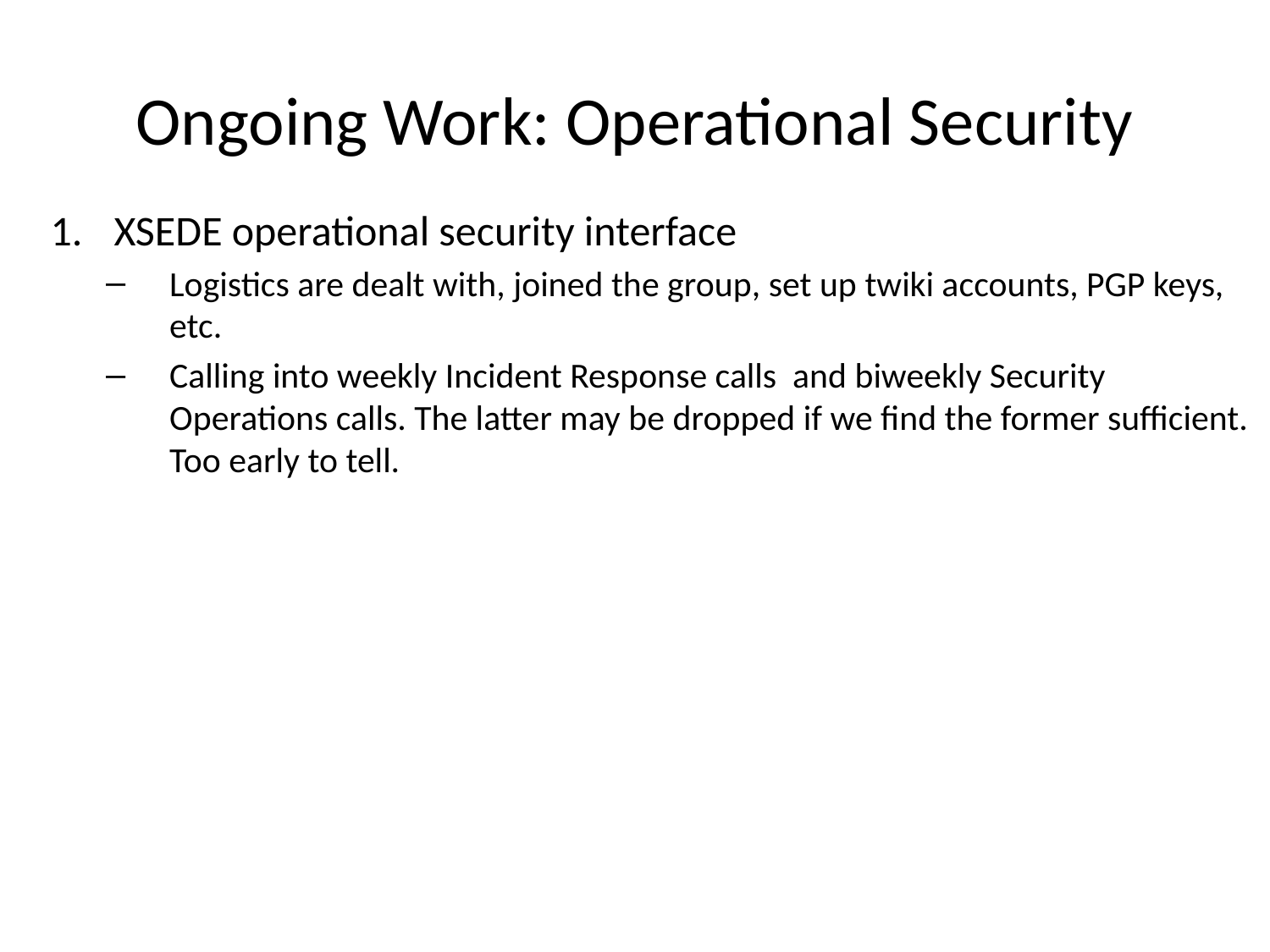

# Ongoing Work: Operational Security
XSEDE operational security interface
Logistics are dealt with, joined the group, set up twiki accounts, PGP keys, etc.
Calling into weekly Incident Response calls  and biweekly Security Operations calls. The latter may be dropped if we find the former sufficient. Too early to tell.